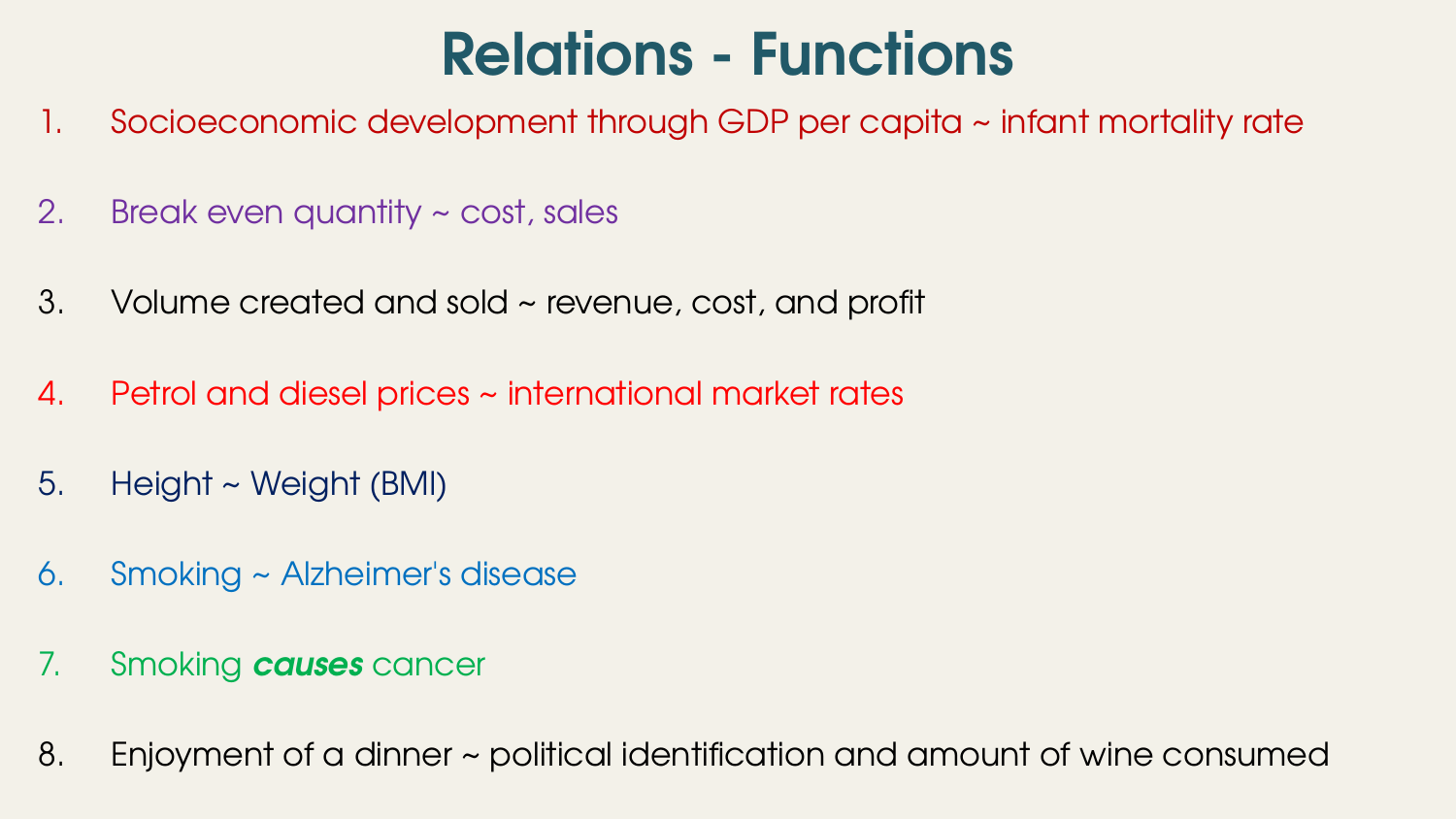

# Relations - Functions
Socioeconomic development through GDP per capita ~ infant mortality rate

Break even quantity ~ cost, sales

Volume created and sold ~ revenue, cost, and profit

Petrol and diesel prices ~ international market rates

Height ~ Weight (BMI)

Smoking ~ Alzheimer's disease

Smoking causes cancer

Enjoyment of a dinner ~ political identification and amount of wine consumed